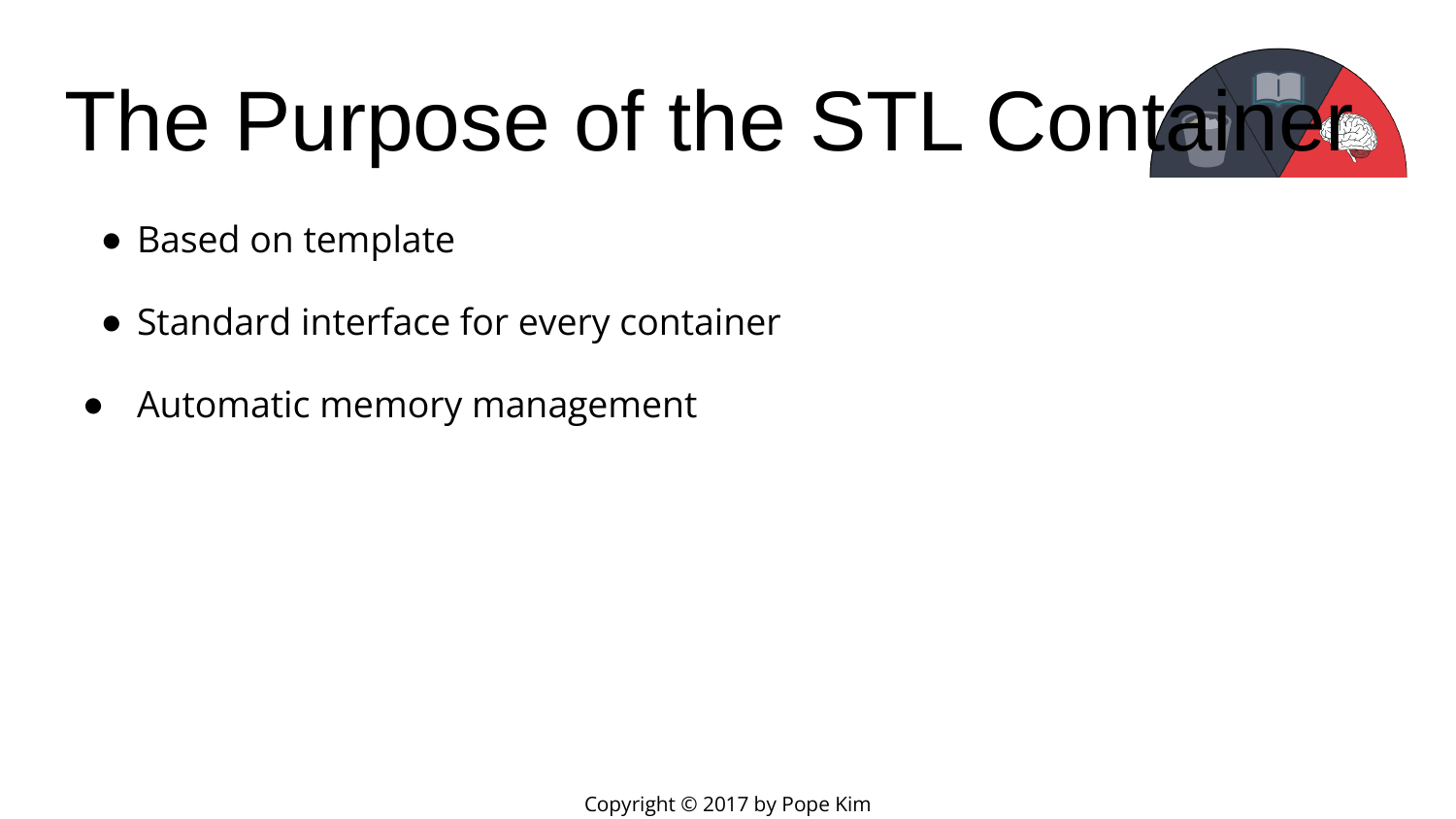

# The Purpose of the STL Container
Based on template
Standard interface for every container
Automatic memory management